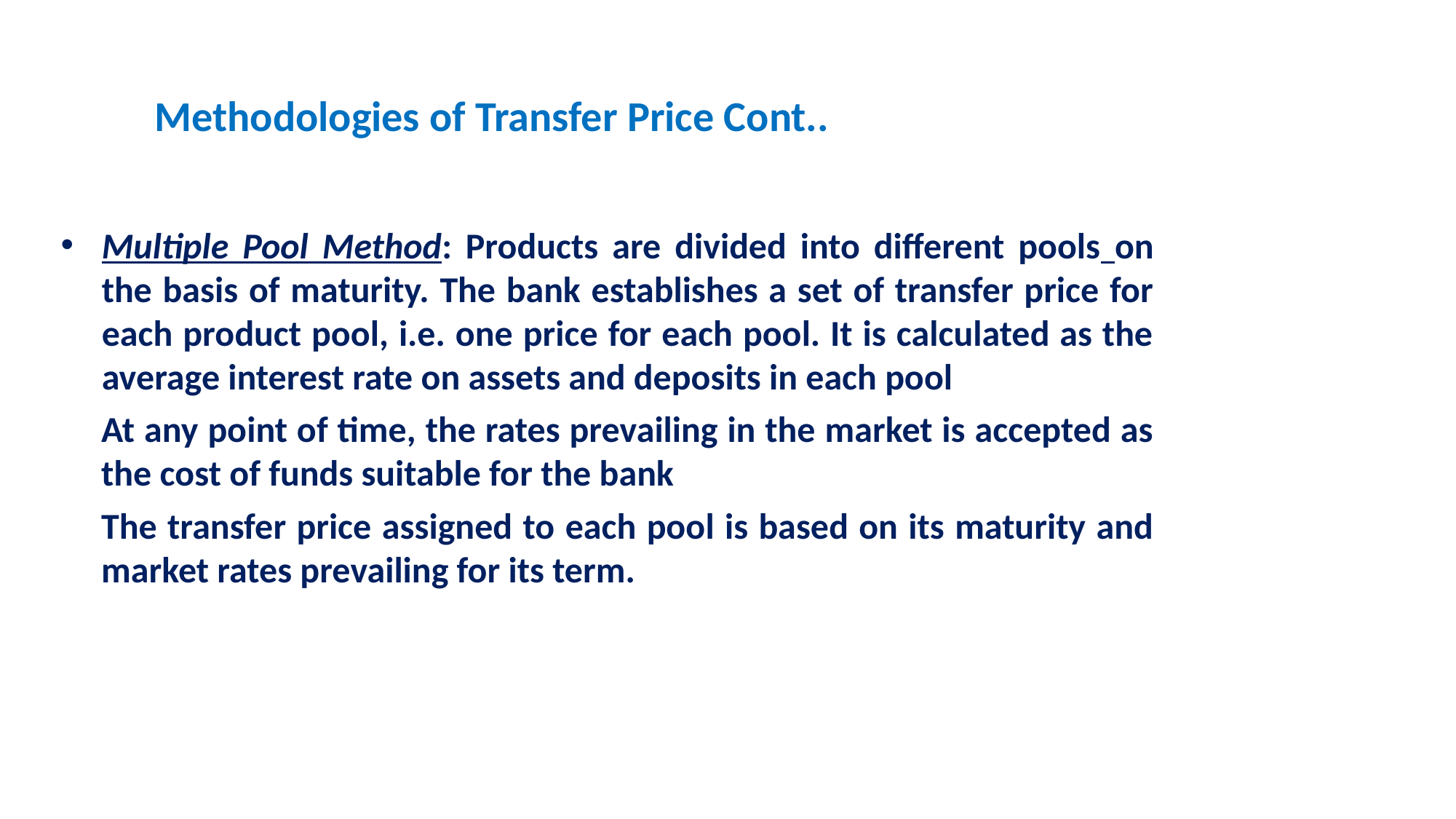

Methodologies of Transfer Price Cont..
Multiple Pool Method: Products are divided into different pools on the basis of maturity. The bank establishes a set of transfer price for each product pool, i.e. one price for each pool. It is calculated as the average interest rate on assets and deposits in each pool
At any point of time, the rates prevailing in the market is accepted as the cost of funds suitable for the bank
The transfer price assigned to each pool is based on its maturity and market rates prevailing for its term.